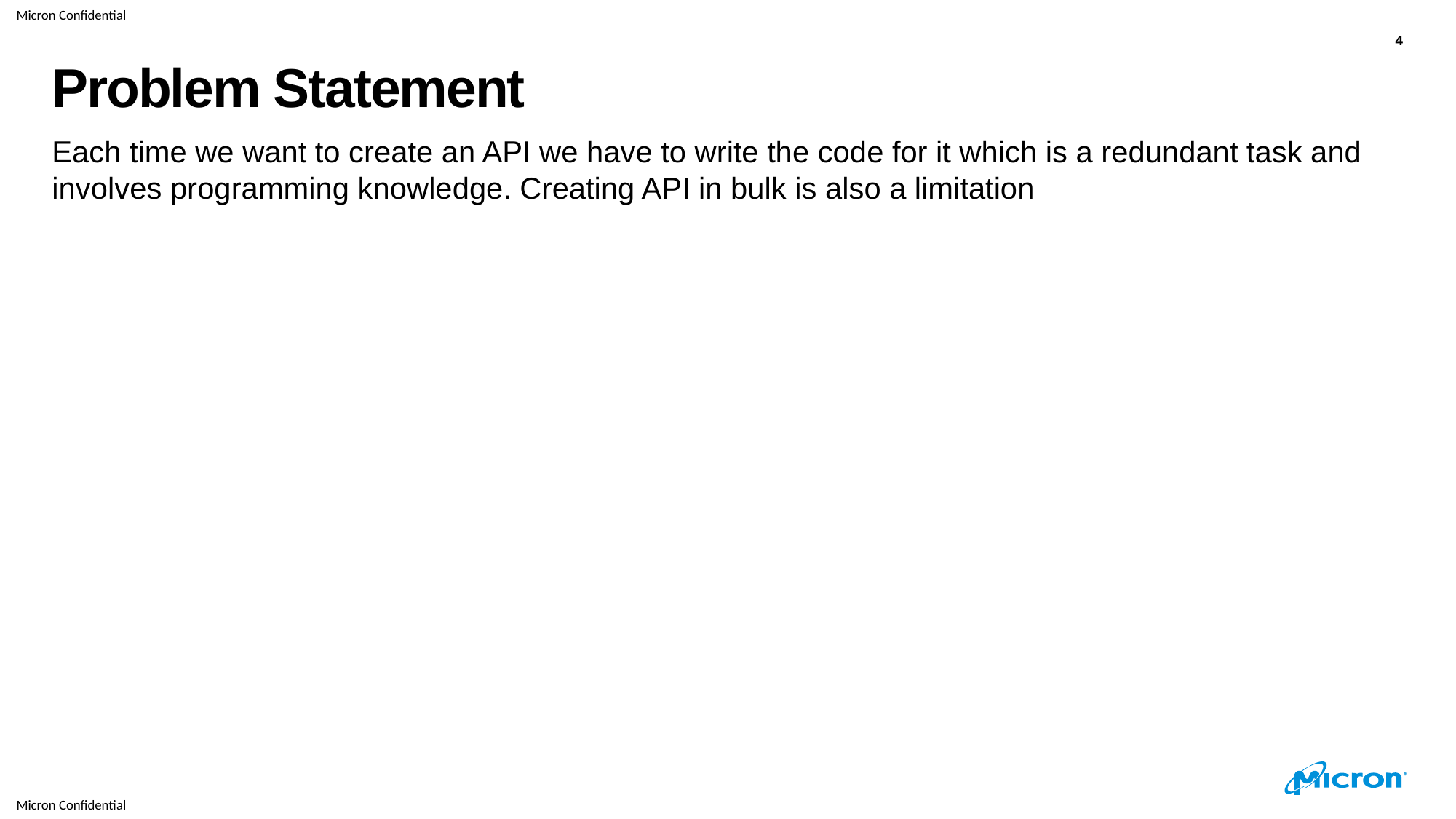

4
# Problem Statement
Each time we want to create an API we have to write the code for it which is a redundant task and involves programming knowledge. Creating API in bulk is also a limitation